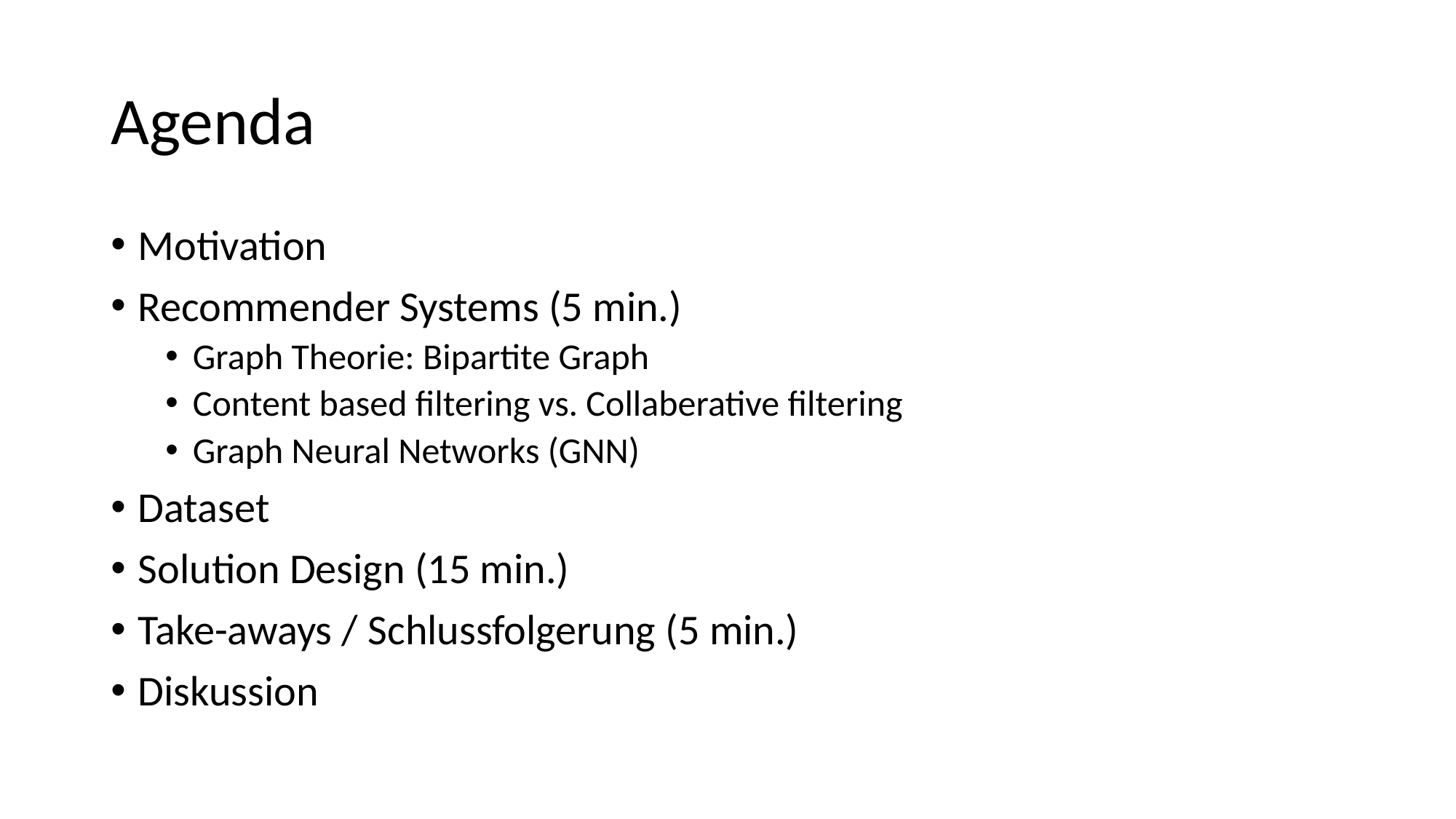

# Agenda
Motivation
Recommender Systems (5 min.)
Graph Theorie: Bipartite Graph
Content based filtering vs. Collaberative filtering
Graph Neural Networks (GNN)
Dataset
Solution Design (15 min.)
Take-aways / Schlussfolgerung (5 min.)
Diskussion